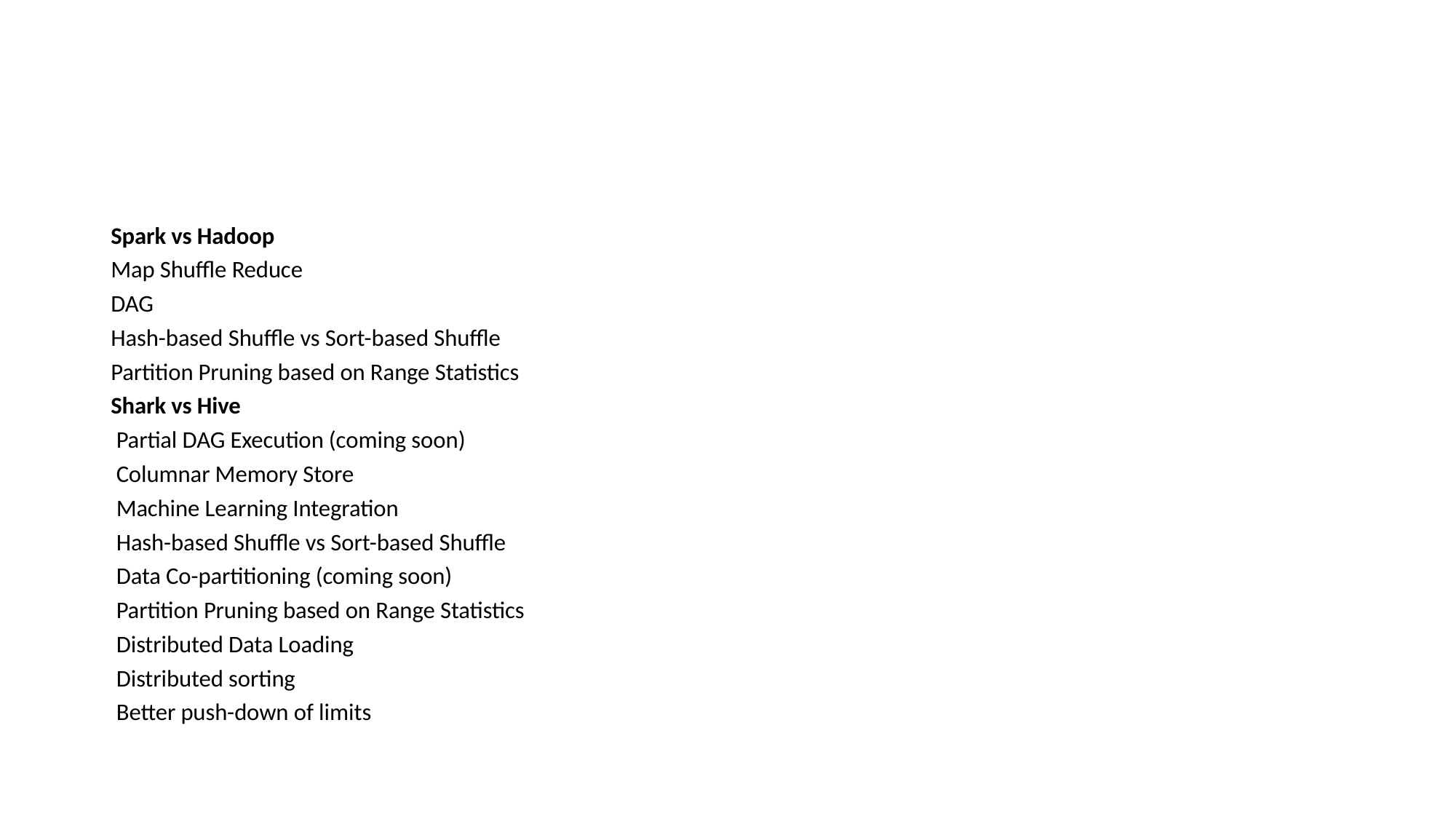

#
Spark vs Hadoop
Map Shuffle Reduce
DAG
Hash-based Shuffle vs Sort-based Shuffle
Partition Pruning based on Range Statistics
Shark vs Hive
 Partial DAG Execution (coming soon)
 Columnar Memory Store
 Machine Learning Integration
 Hash-based Shuffle vs Sort-based Shuffle
 Data Co-partitioning (coming soon)
 Partition Pruning based on Range Statistics
 Distributed Data Loading
 Distributed sorting
 Better push-down of limits